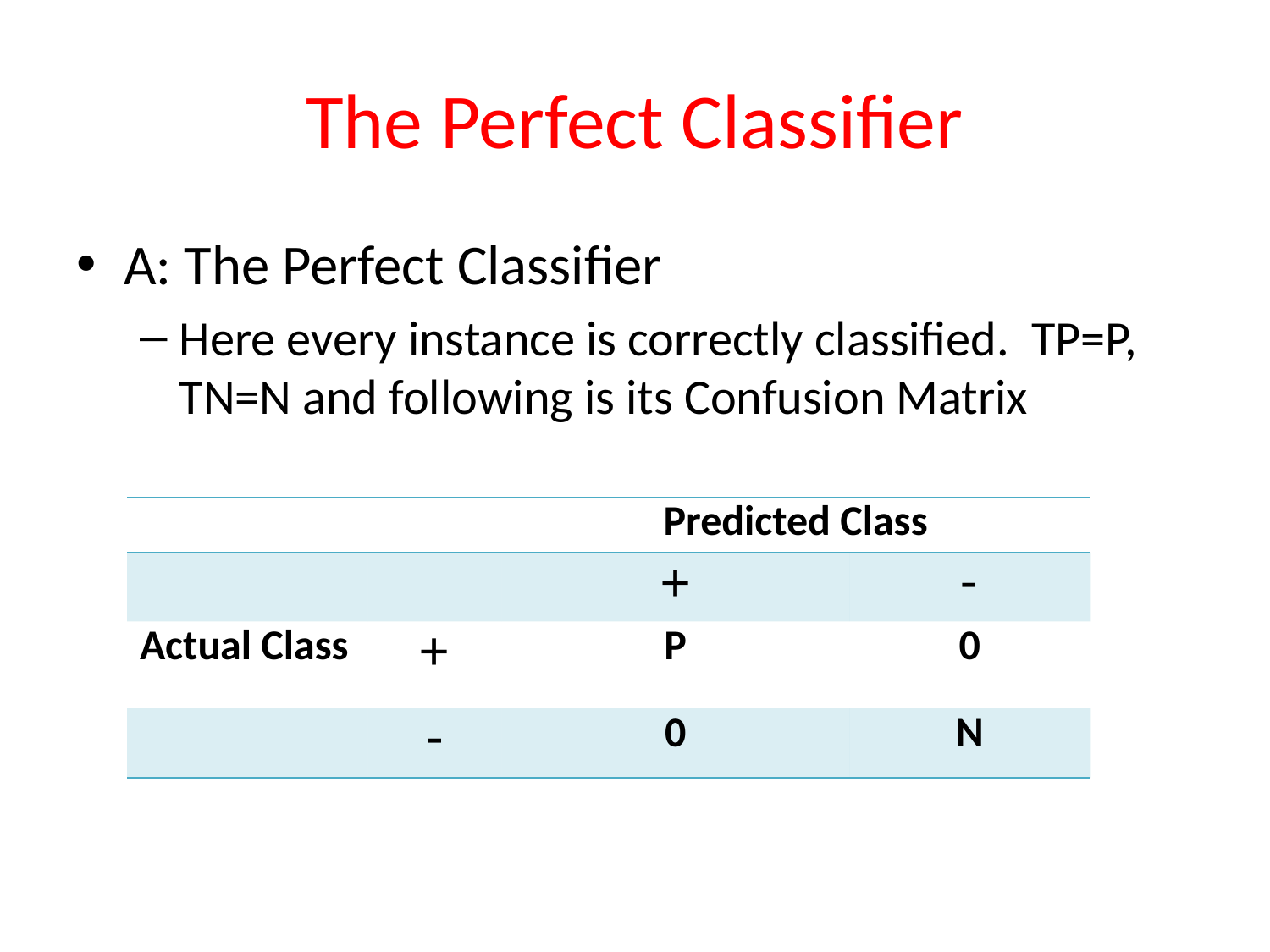

# The Perfect Classifier
A: The Perfect Classifier
Here every instance is correctly classified.  TP=P, TN=N and following is its Confusion Matrix

|  |  | Predicted Class |  |
| --- | --- | --- | --- |
|  |  | + | - |
| Actual Class | + | P | 0 |
|  | - | 0 | N |